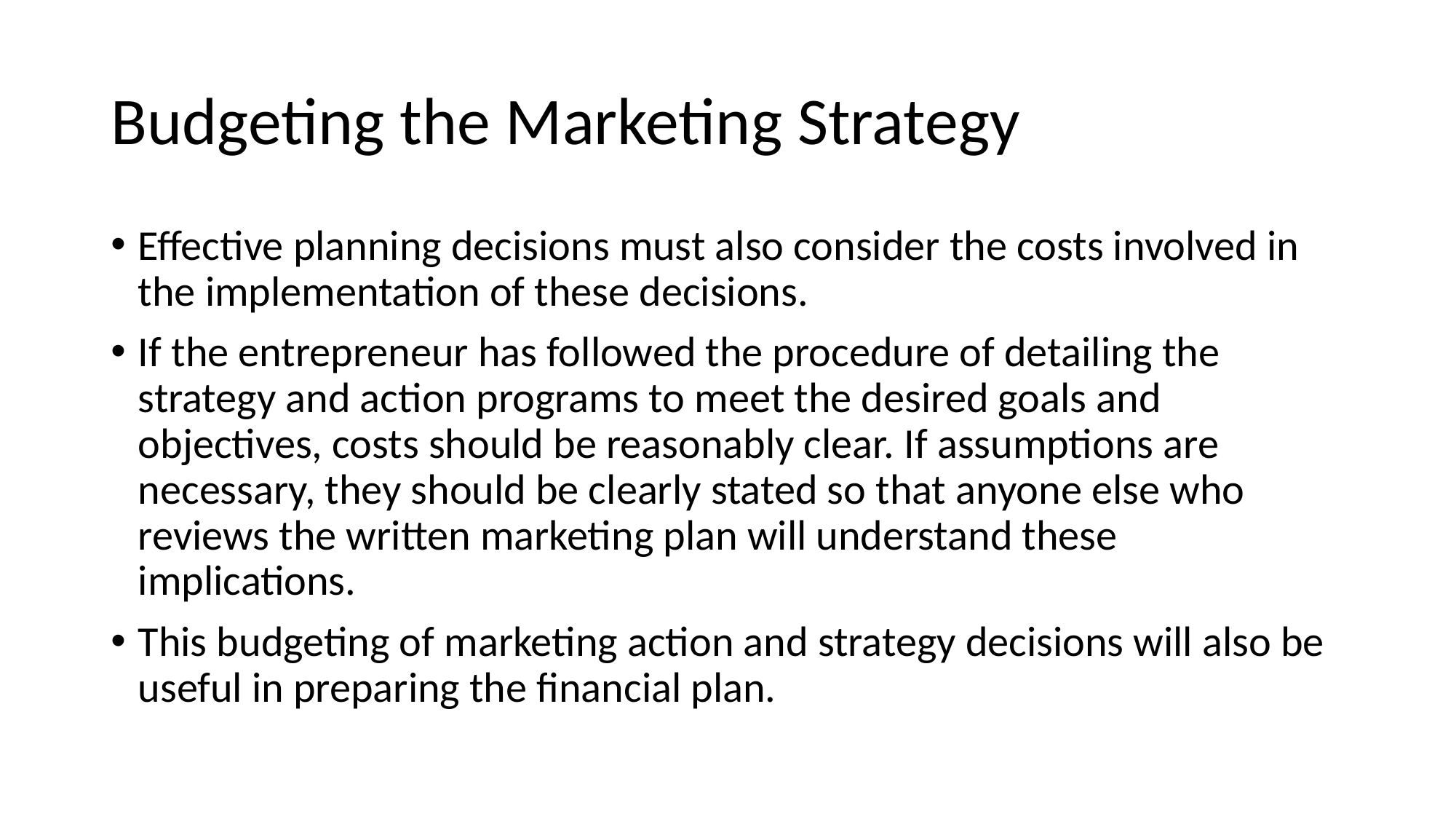

# Budgeting the Marketing Strategy
Effective planning decisions must also consider the costs involved in the implementation of these decisions.
If the entrepreneur has followed the procedure of detailing the strategy and action programs to meet the desired goals and objectives, costs should be reasonably clear. If assumptions are necessary, they should be clearly stated so that anyone else who reviews the written marketing plan will understand these implications.
This budgeting of marketing action and strategy decisions will also be useful in preparing the financial plan.